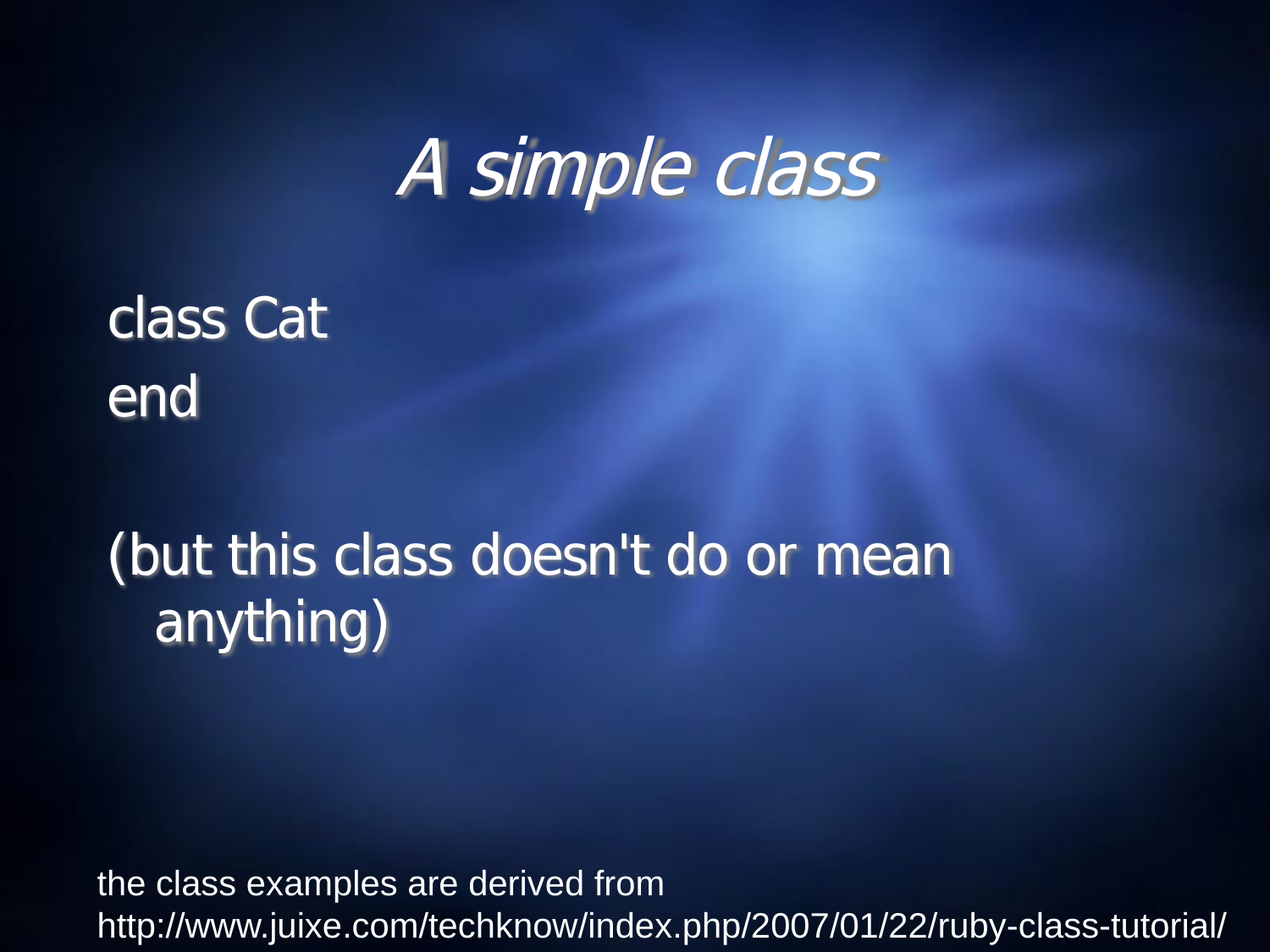

# A simple class
class Cat
end

(but this class doesn't do or mean anything)
the class examples are derived from
http://www.juixe.com/techknow/index.php/2007/01/22/ruby-class-tutorial/